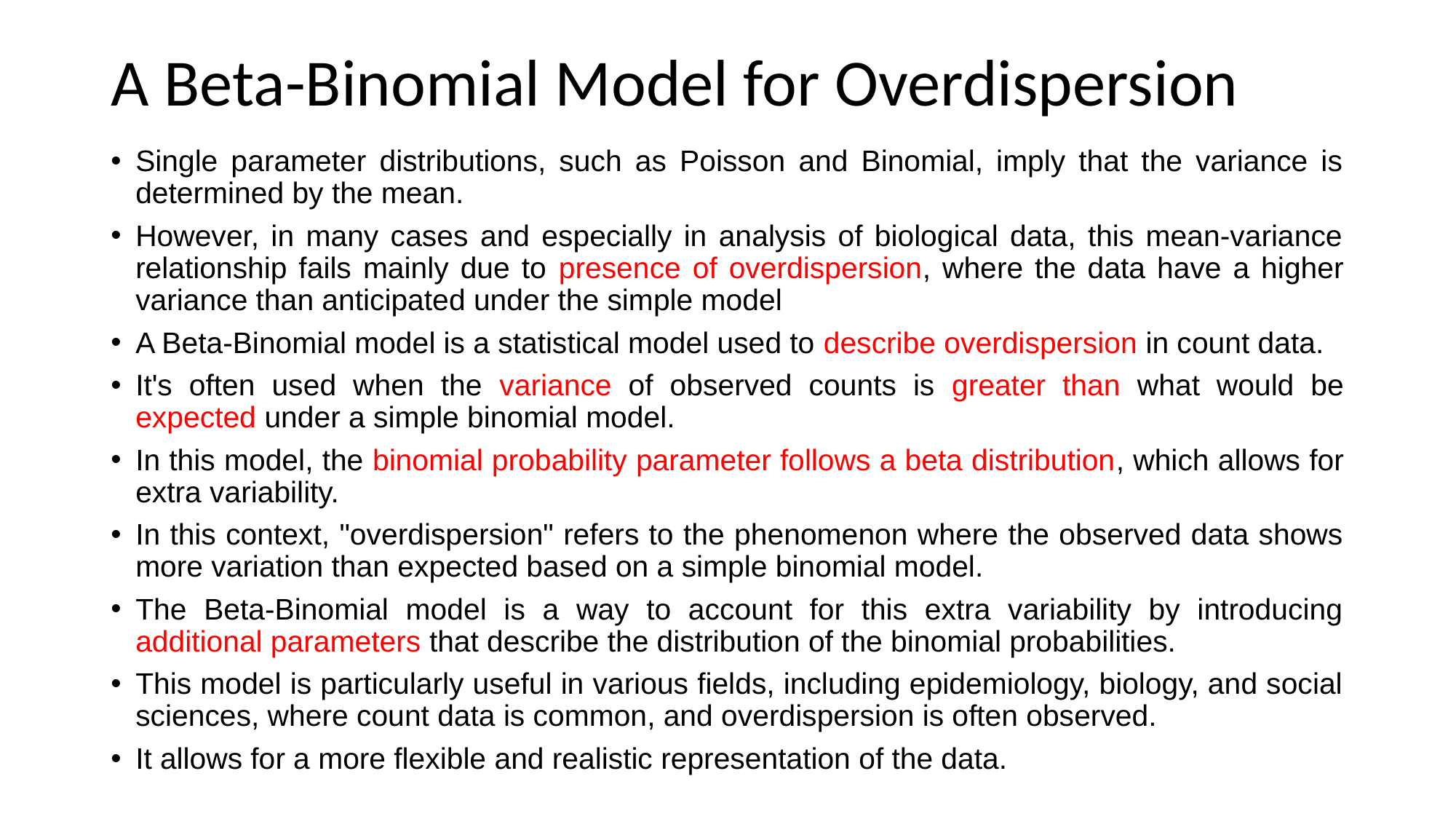

# A Beta-Binomial Model for Overdispersion
Single parameter distributions, such as Poisson and Binomial, imply that the variance is determined by the mean.
However, in many cases and especially in analysis of biological data, this mean-variance relationship fails mainly due to presence of overdispersion, where the data have a higher variance than anticipated under the simple model
A Beta-Binomial model is a statistical model used to describe overdispersion in count data.
It's often used when the variance of observed counts is greater than what would be expected under a simple binomial model.
In this model, the binomial probability parameter follows a beta distribution, which allows for extra variability.
In this context, "overdispersion" refers to the phenomenon where the observed data shows more variation than expected based on a simple binomial model.
The Beta-Binomial model is a way to account for this extra variability by introducing additional parameters that describe the distribution of the binomial probabilities.
This model is particularly useful in various fields, including epidemiology, biology, and social sciences, where count data is common, and overdispersion is often observed.
It allows for a more flexible and realistic representation of the data.